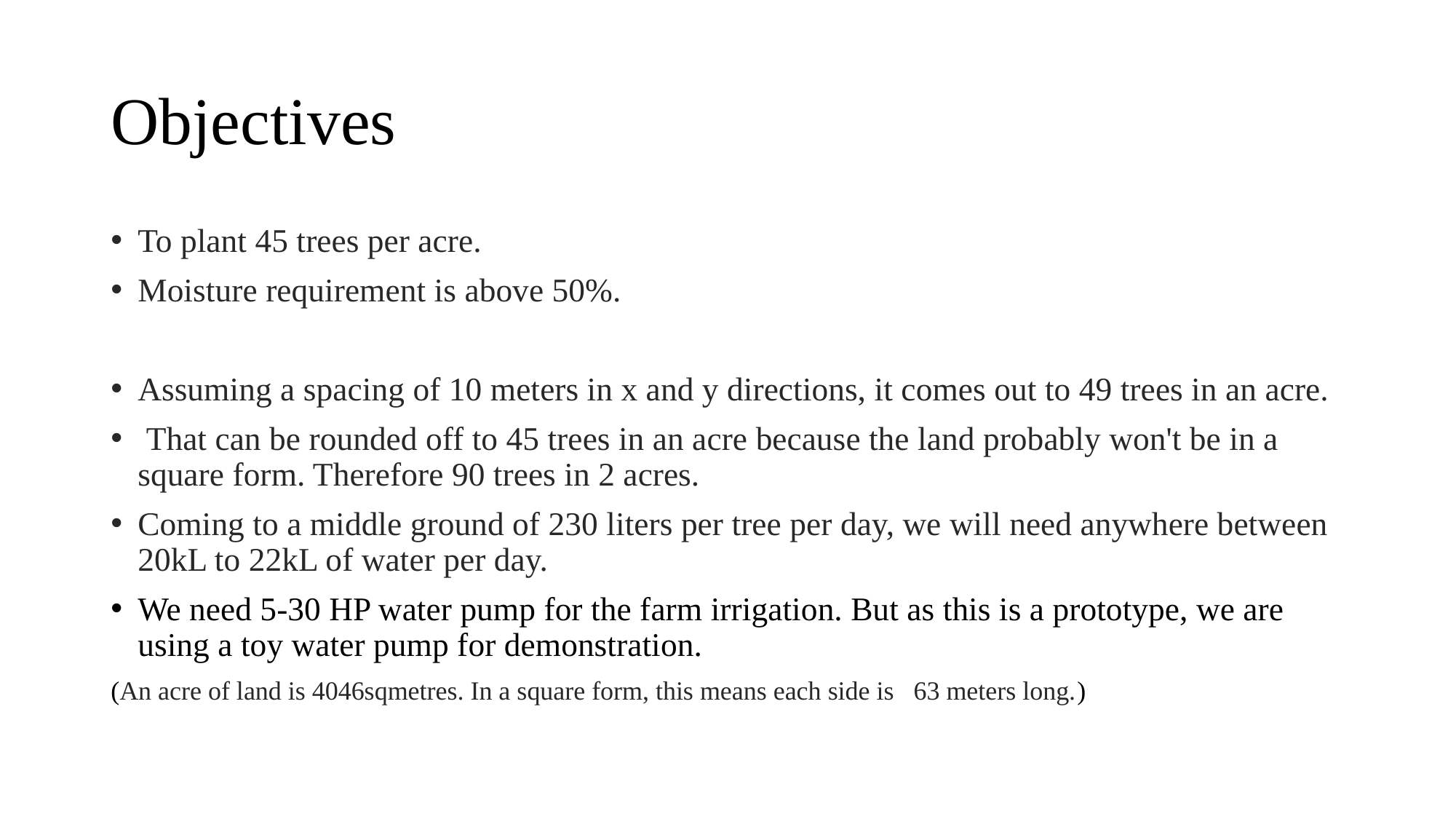

# Objectives
To plant 45 trees per acre.
Moisture requirement is above 50%.

Assuming a spacing of 10 meters in x and y directions, it comes out to 49 trees in an acre.
 That can be rounded off to 45 trees in an acre because the land probably won't be in a square form. Therefore 90 trees in 2 acres.
Coming to a middle ground of 230 liters per tree per day, we will need anywhere between 20kL to 22kL of water per day.
We need 5-30 HP water pump for the farm irrigation. But as this is a prototype, we are using a toy water pump for demonstration.
(An acre of land is 4046sqmetres. In a square form, this means each side is   63 meters long.)